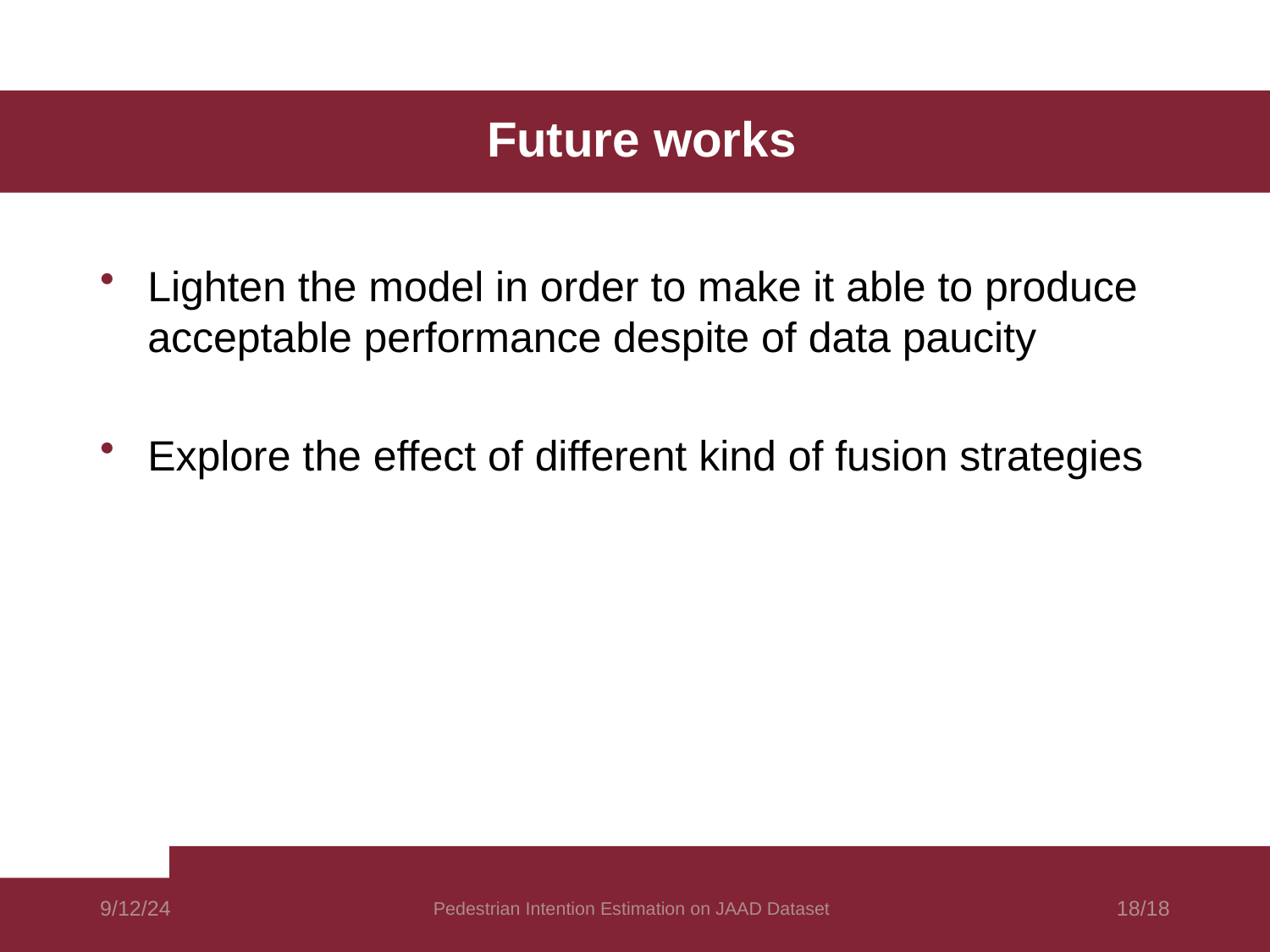

# Future works

Lighten the model in order to make it able to produce acceptable performance despite of data paucity

Explore the effect of different kind of fusion strategies
9/12/24
Pedestrian Intention Estimation on JAAD Dataset
18/18